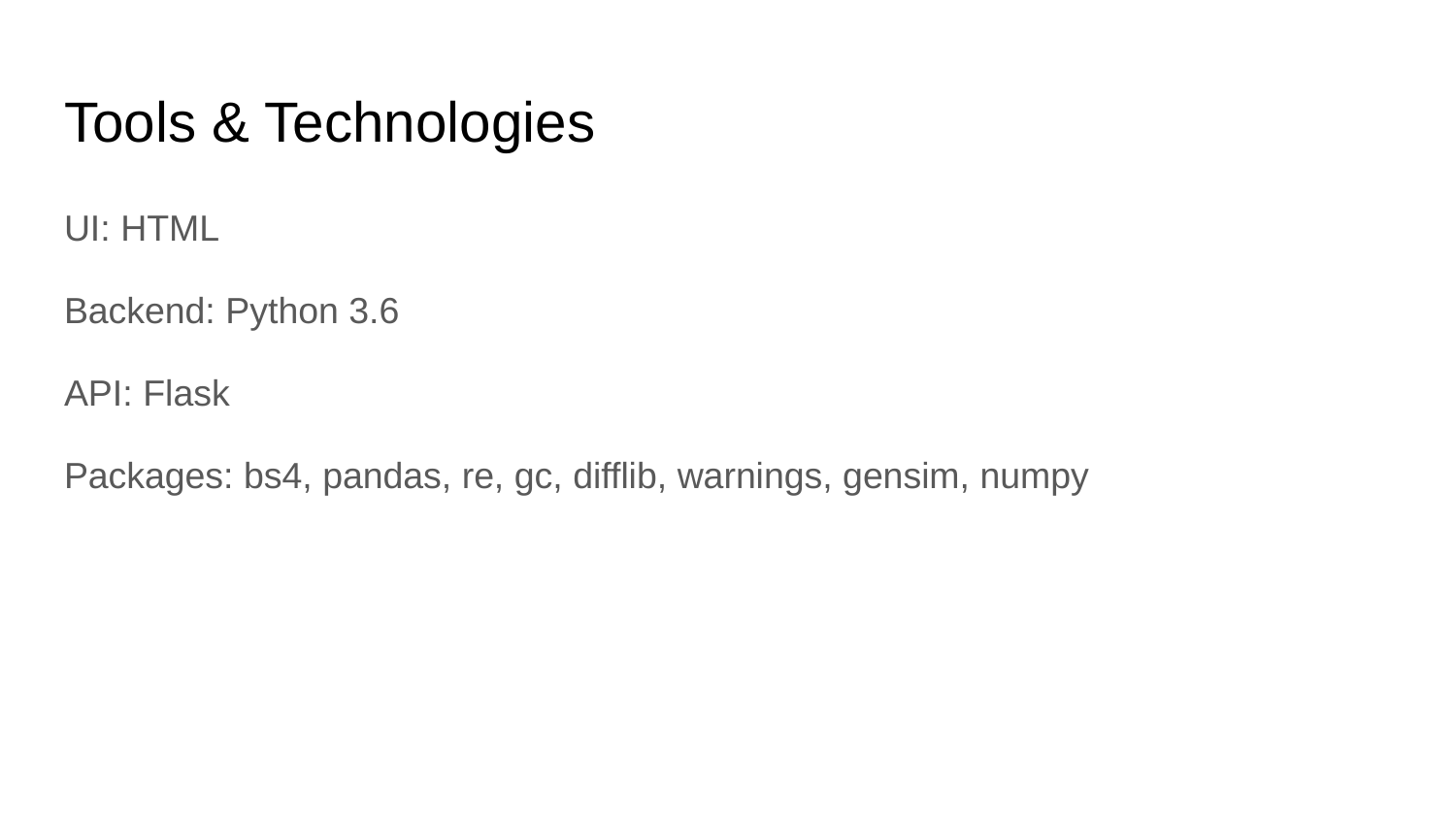

# Tools & Technologies
UI: HTML
Backend: Python 3.6
API: Flask
Packages: bs4, pandas, re, gc, difflib, warnings, gensim, numpy